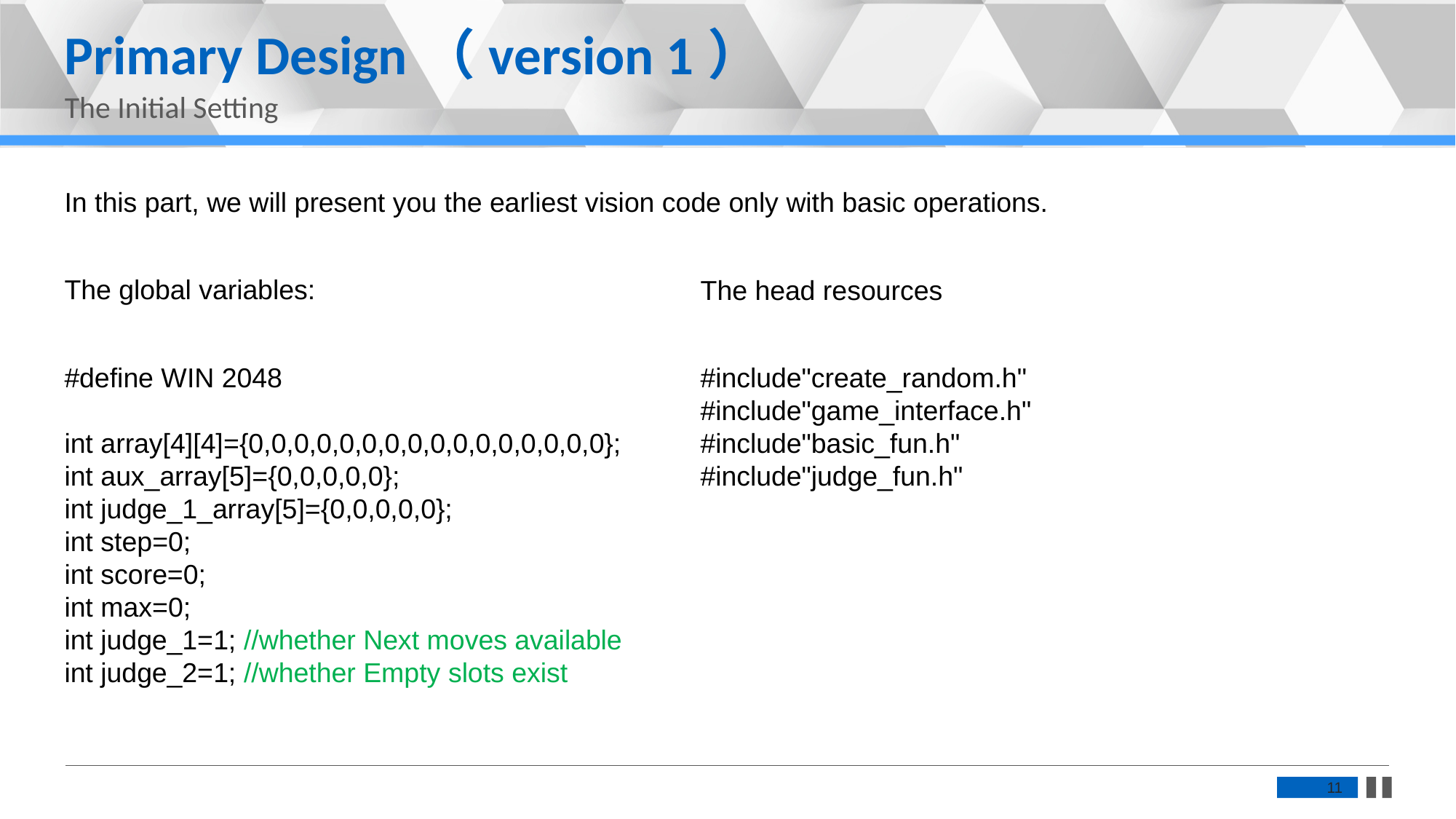

Primary Design（version 1）
The Initial Setting
In this part, we will present you the earliest vision code only with basic operations.
The global variables:
The head resources
#define WIN 2048

int array[4][4]={0,0,0,0,0,0,0,0,0,0,0,0,0,0,0,0};
int aux_array[5]={0,0,0,0,0};
int judge_1_array[5]={0,0,0,0,0};
int step=0;
int score=0;
int max=0;
int judge_1=1; //whether Next moves available
int judge_2=1; //whether Empty slots exist
#include"create_random.h"
#include"game_interface.h"
#include"basic_fun.h"
#include"judge_fun.h"
11